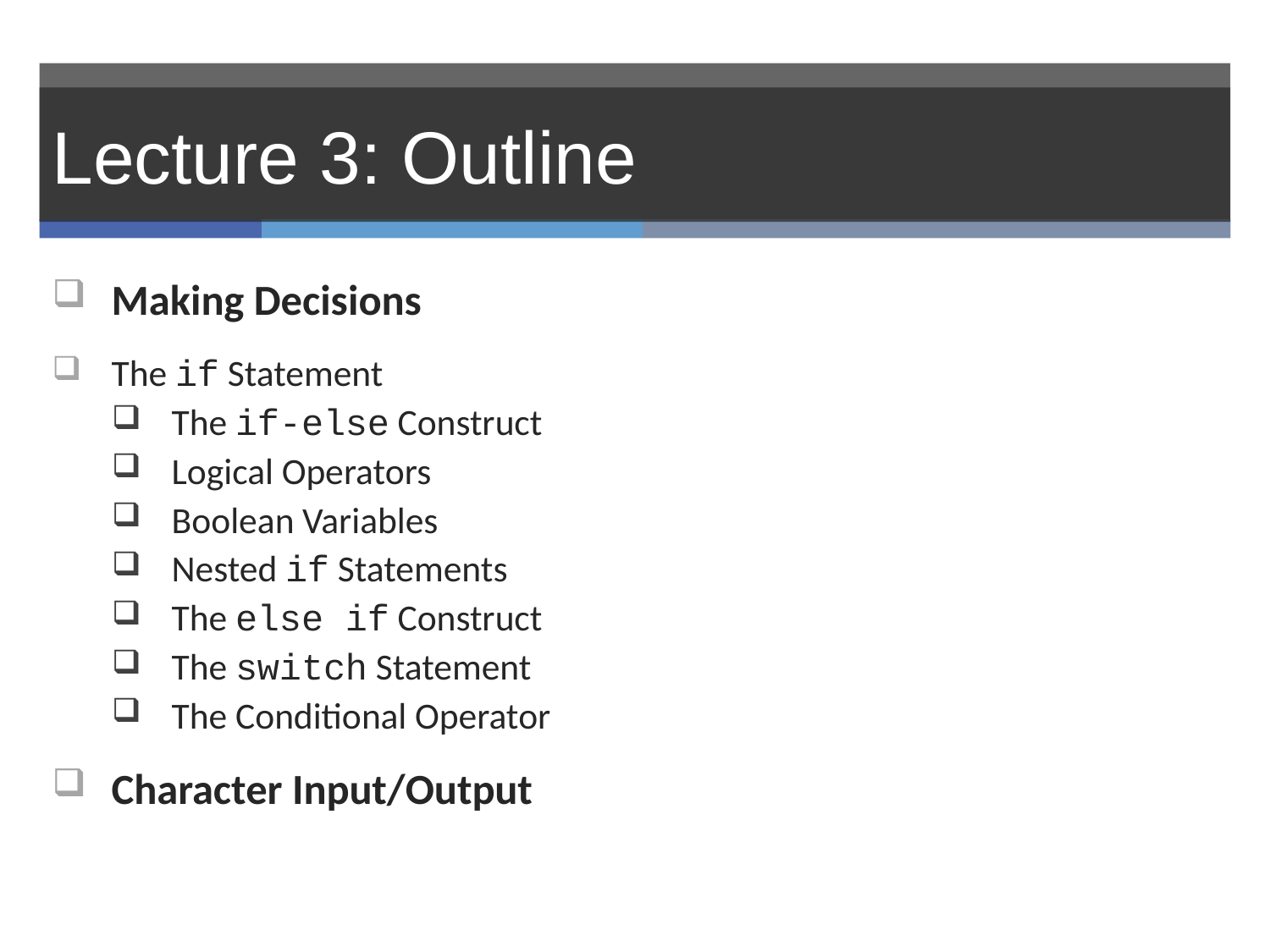

# Lecture 3: Outline
Making Decisions
The if Statement
The if-else Construct
Logical Operators
Boolean Variables
Nested if Statements
The else if Construct
The switch Statement
The Conditional Operator
Character Input/Output